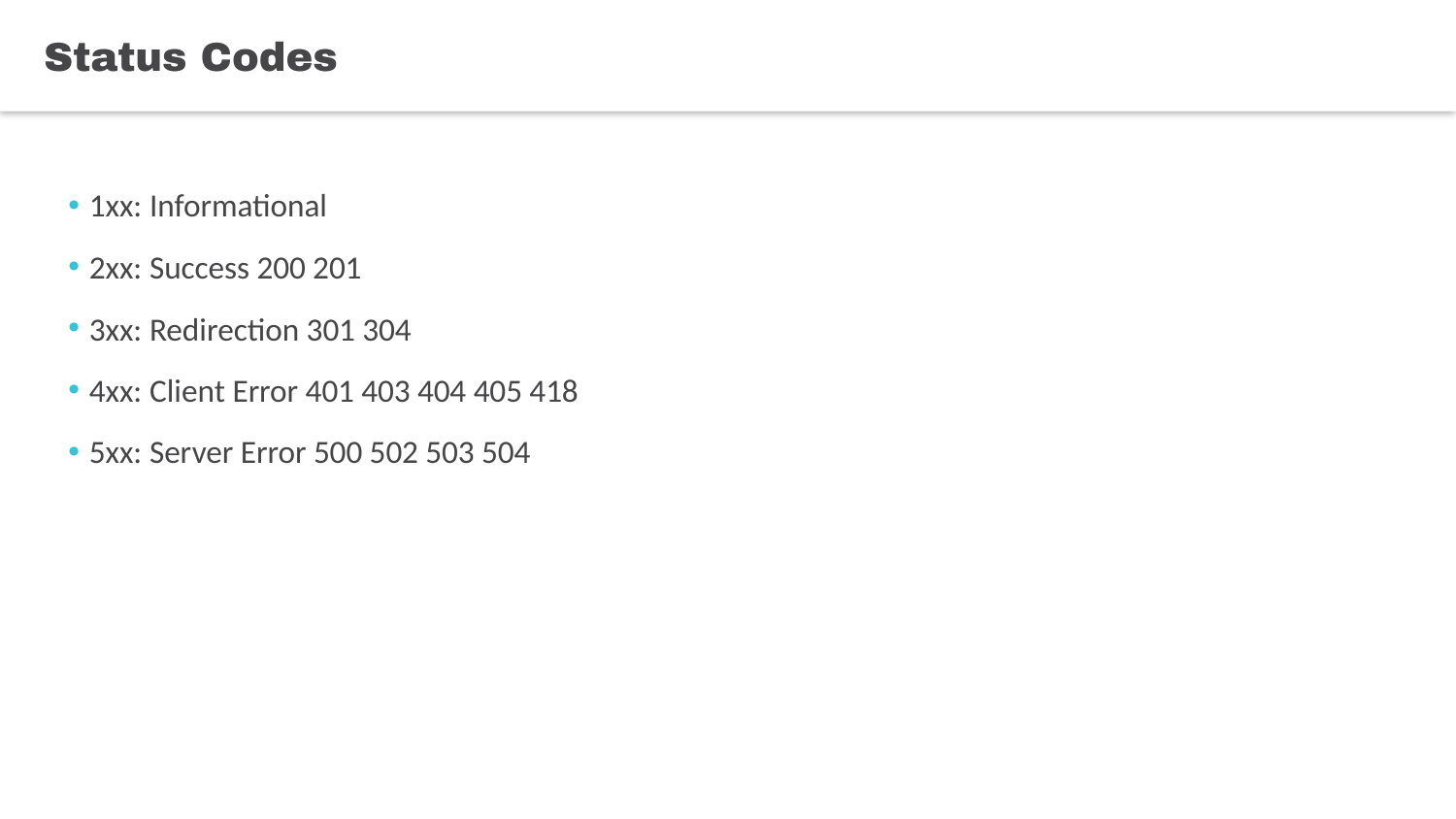

Status Codes
1xx: Informational
2xx: Success 200 201
3xx: Redirection 301 304
4xx: Client Error 401 403 404 405 418
5xx: Server Error 500 502 503 504